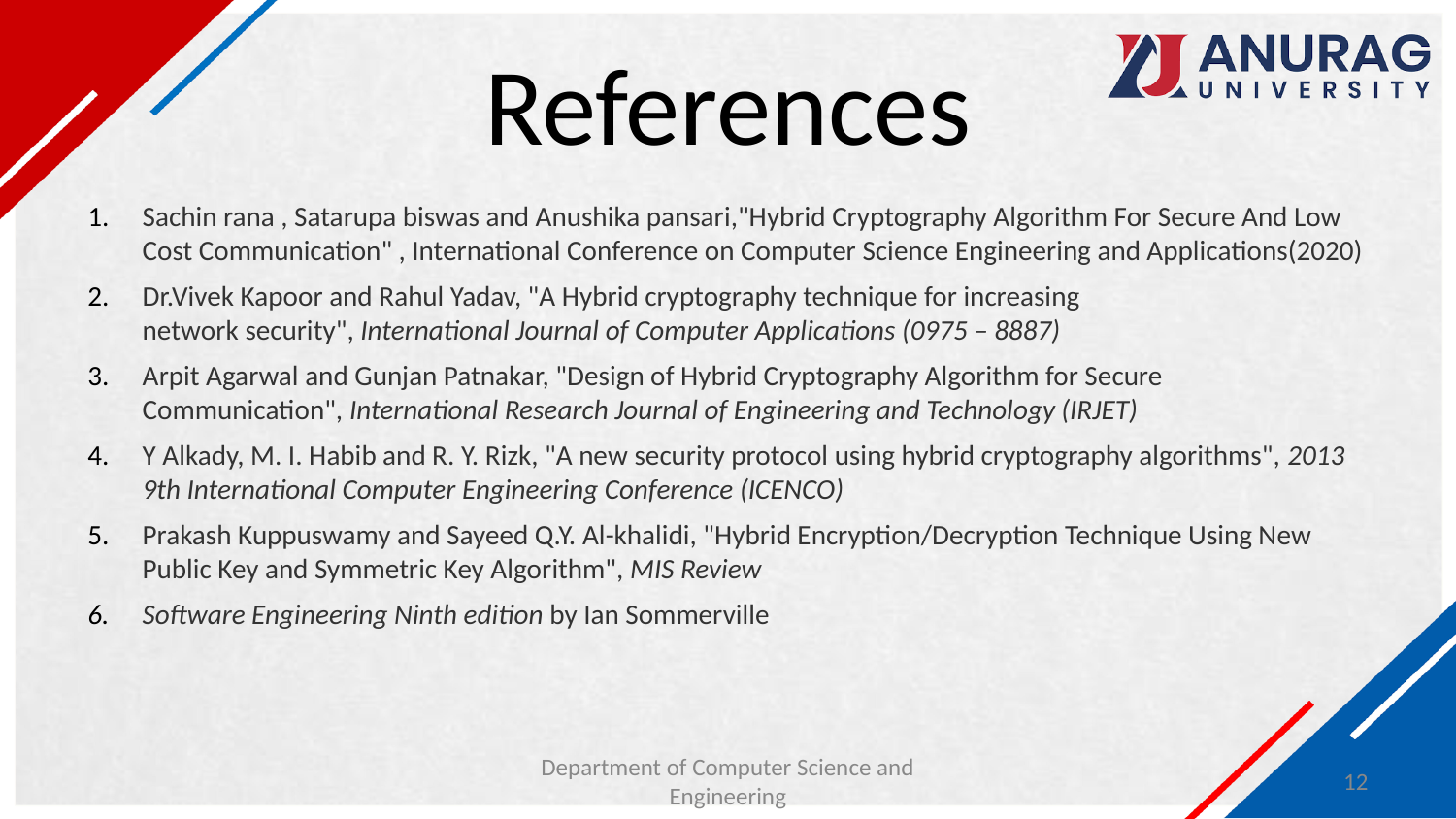

# References
Sachin rana , Satarupa biswas and Anushika pansari,"Hybrid Cryptography Algorithm For Secure And Low Cost Communication" , International Conference on Computer Science Engineering and Applications(2020)
Dr.Vivek Kapoor and Rahul Yadav, "A Hybrid cryptography technique for increasing network security", International Journal of Computer Applications (0975 – 8887)
Arpit Agarwal and Gunjan Patnakar, "Design of Hybrid Cryptography Algorithm for Secure Communication", International Research Journal of Engineering and Technology (IRJET)
Y Alkady, M. I. Habib and R. Y. Rizk, "A new security protocol using hybrid cryptography algorithms", 2013 9th International Computer Engineering Conference (ICENCO)
Prakash Kuppuswamy and Sayeed Q.Y. Al-khalidi, "Hybrid Encryption/Decryption Technique Using New Public Key and Symmetric Key Algorithm", MIS Review
Software Engineering Ninth edition by Ian Sommerville

Department of Computer Science and Engineering
12